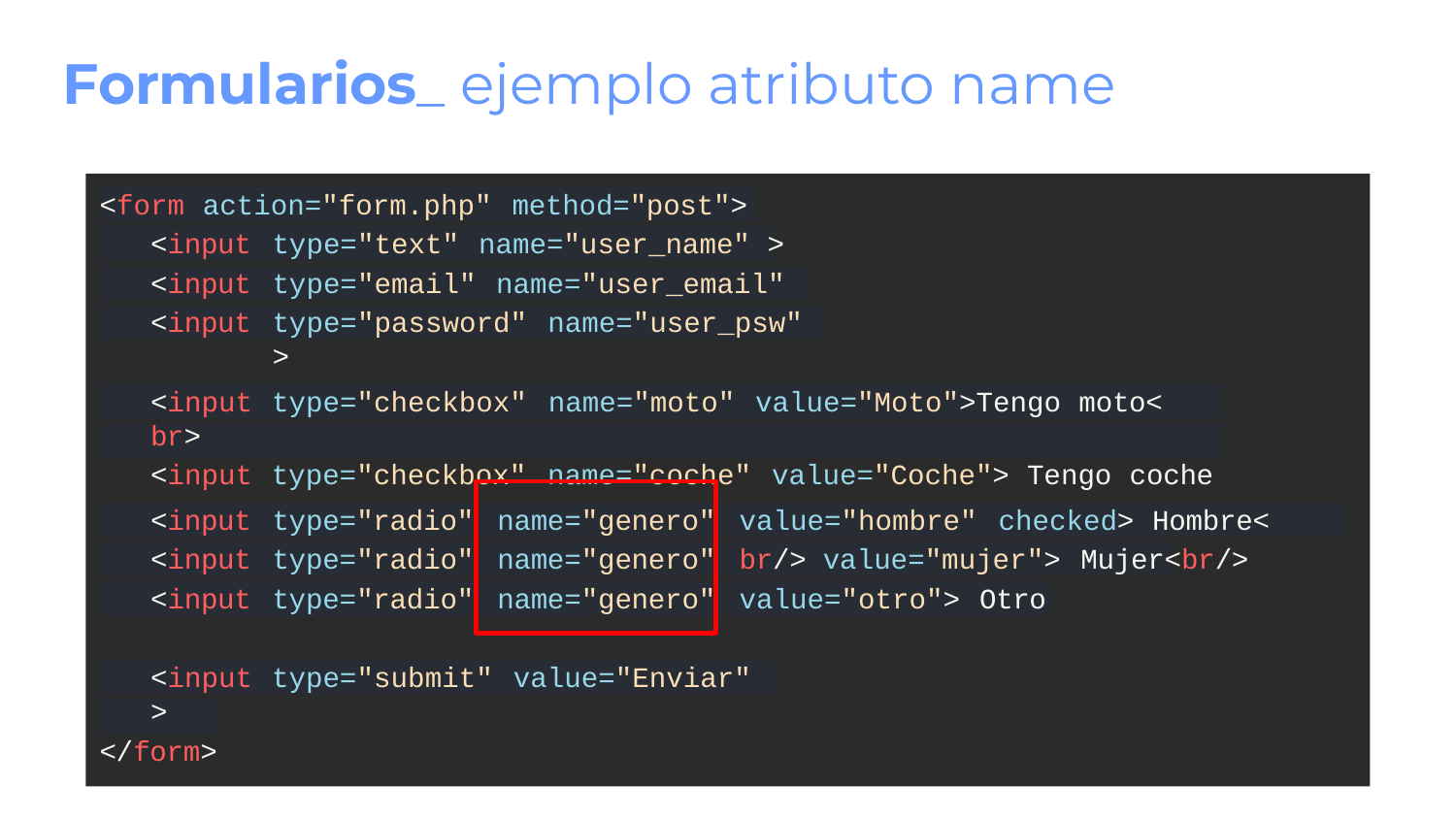

Formularios_ ejemplo atributo name

<form action="form.php" method="post">
<input
<input
<input
type="text" name="user_name" > type="email" name="user_email" >

type="password" name="user_psw" >

<input type="checkbox" name="moto" value="Moto">Tengo moto< br>
<input type="checkbox" name="coche" value="Coche"> Tengo coche

<input
<input
<input
type="radio" type="radio" type="radio"
name="genero" name="genero" name="genero"
value="hombre" checked> Hombre< br/> value="mujer"> Mujer<br/> value="otro"> Otro

<input type="submit" value="Enviar" >
</form>